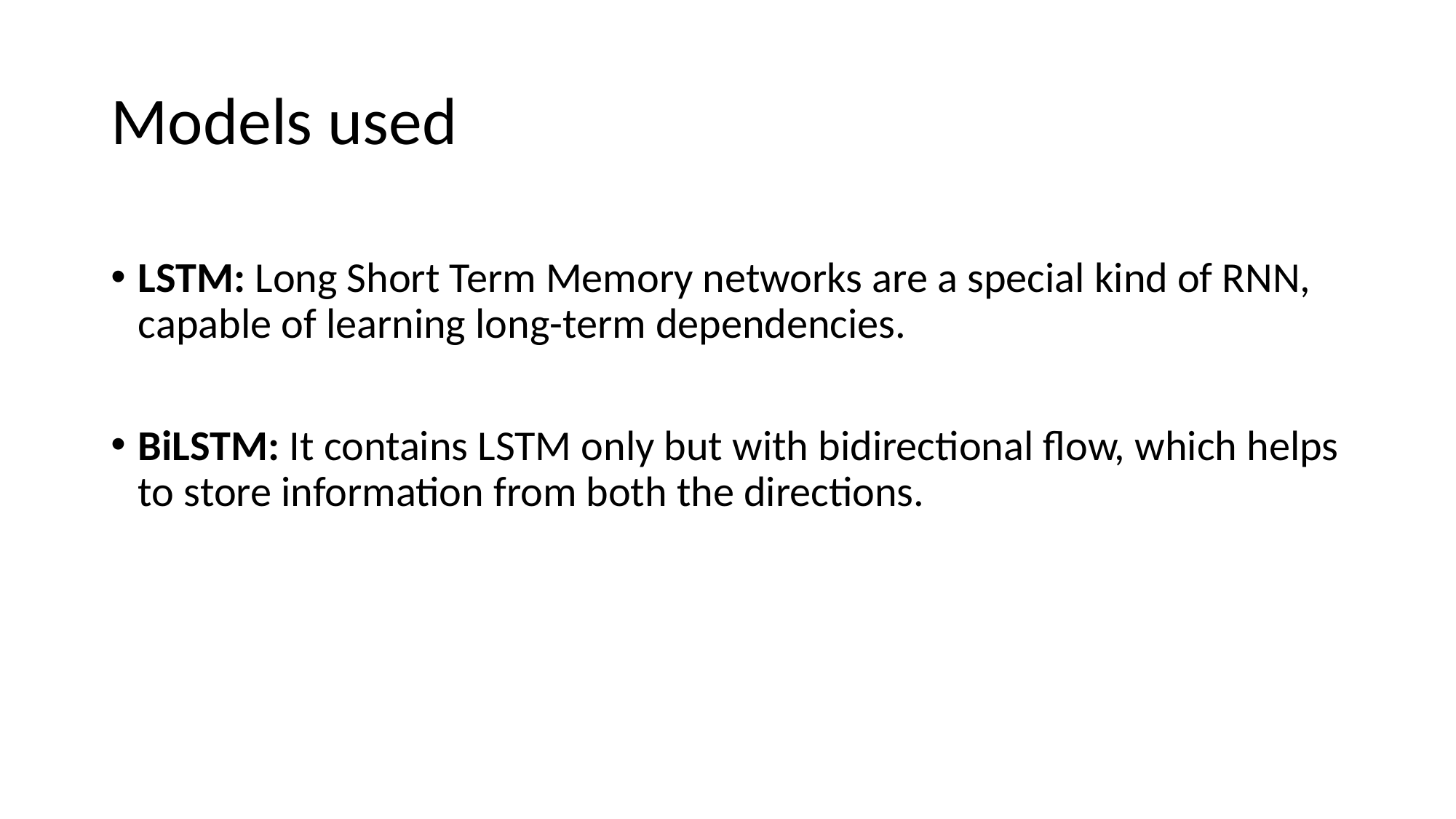

# Models used
LSTM: Long Short Term Memory networks are a special kind of RNN, capable of learning long-term dependencies.

BiLSTM: It contains LSTM only but with bidirectional flow, which helps to store information from both the directions.